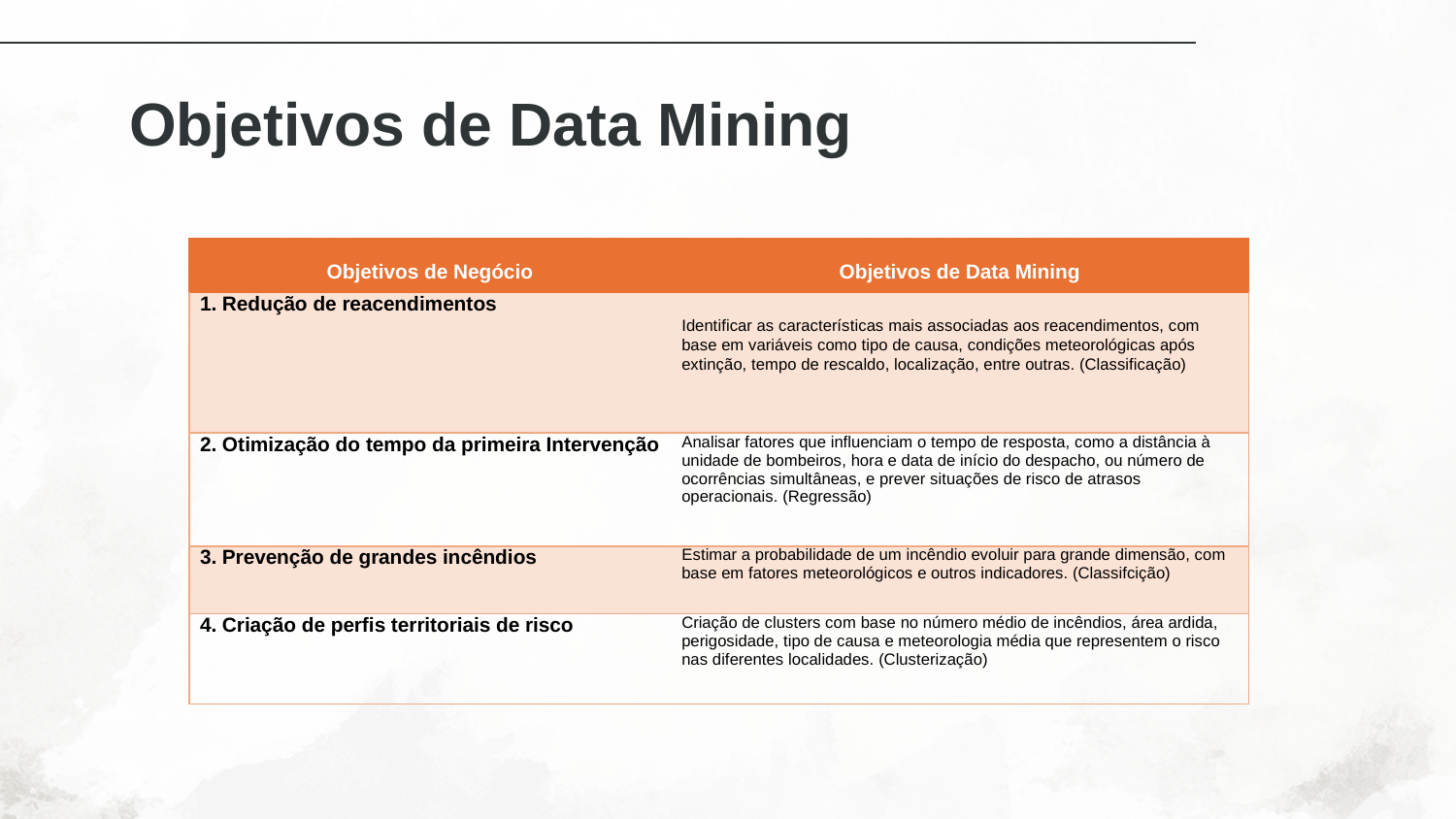

# Objetivos de Data Mining
| Objetivos de Negócio | Objetivos de Data Mining |
| --- | --- |
| 1. Redução de reacendimentos | Identificar as características mais associadas aos reacendimentos, com base em variáveis como tipo de causa, condições meteorológicas após extinção, tempo de rescaldo, localização, entre outras. (Classificação) |
| 2. Otimização do tempo da primeira Intervenção | Analisar fatores que influenciam o tempo de resposta, como a distância à unidade de bombeiros, hora e data de início do despacho, ou número de ocorrências simultâneas, e prever situações de risco de atrasos operacionais. (Regressão) |
| 3. Prevenção de grandes incêndios | Estimar a probabilidade de um incêndio evoluir para grande dimensão, com base em fatores meteorológicos e outros indicadores. (Classifcição) |
| 4. Criação de perfis territoriais de risco | Criação de clusters com base no número médio de incêndios, área ardida, perigosidade, tipo de causa e meteorologia média que representem o risco nas diferentes localidades. (Clusterização) |